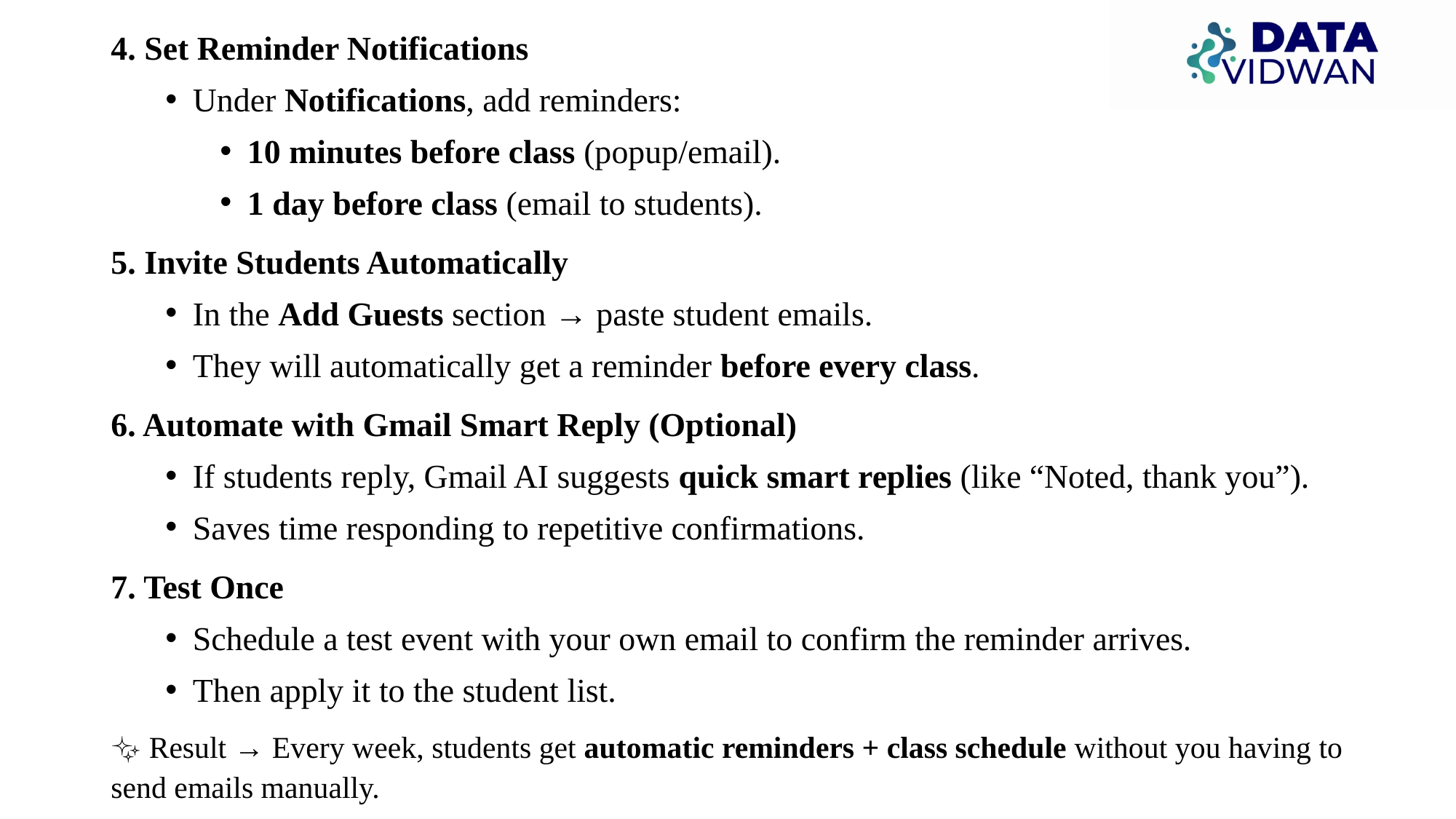

4. Set Reminder Notifications
Under Notifications, add reminders:
10 minutes before class (popup/email).
1 day before class (email to students).
5. Invite Students Automatically
In the Add Guests section → paste student emails.
They will automatically get a reminder before every class.
6. Automate with Gmail Smart Reply (Optional)
If students reply, Gmail AI suggests quick smart replies (like “Noted, thank you”).
Saves time responding to repetitive confirmations.
7. Test Once
Schedule a test event with your own email to confirm the reminder arrives.
Then apply it to the student list.
✨ Result → Every week, students get automatic reminders + class schedule without you having to send emails manually.